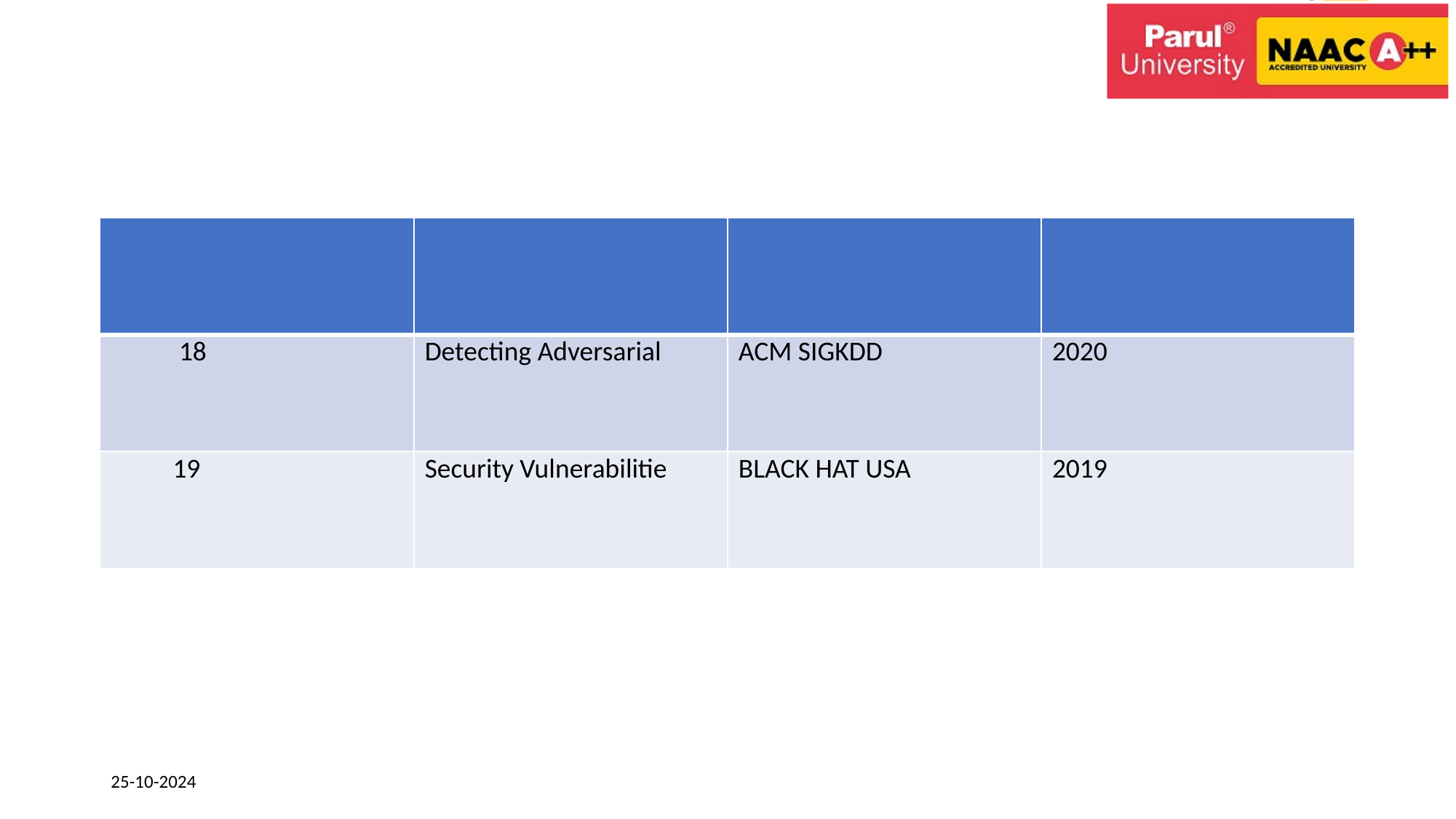

#
|  |  |  |  |
| --- | --- | --- | --- |
| 18 | Detecting Adversarial | ACM SIGKDD | 2020 |
| 19 | Security Vulnerabilitie | BLACK HAT USA | 2019 |
25-10-2024